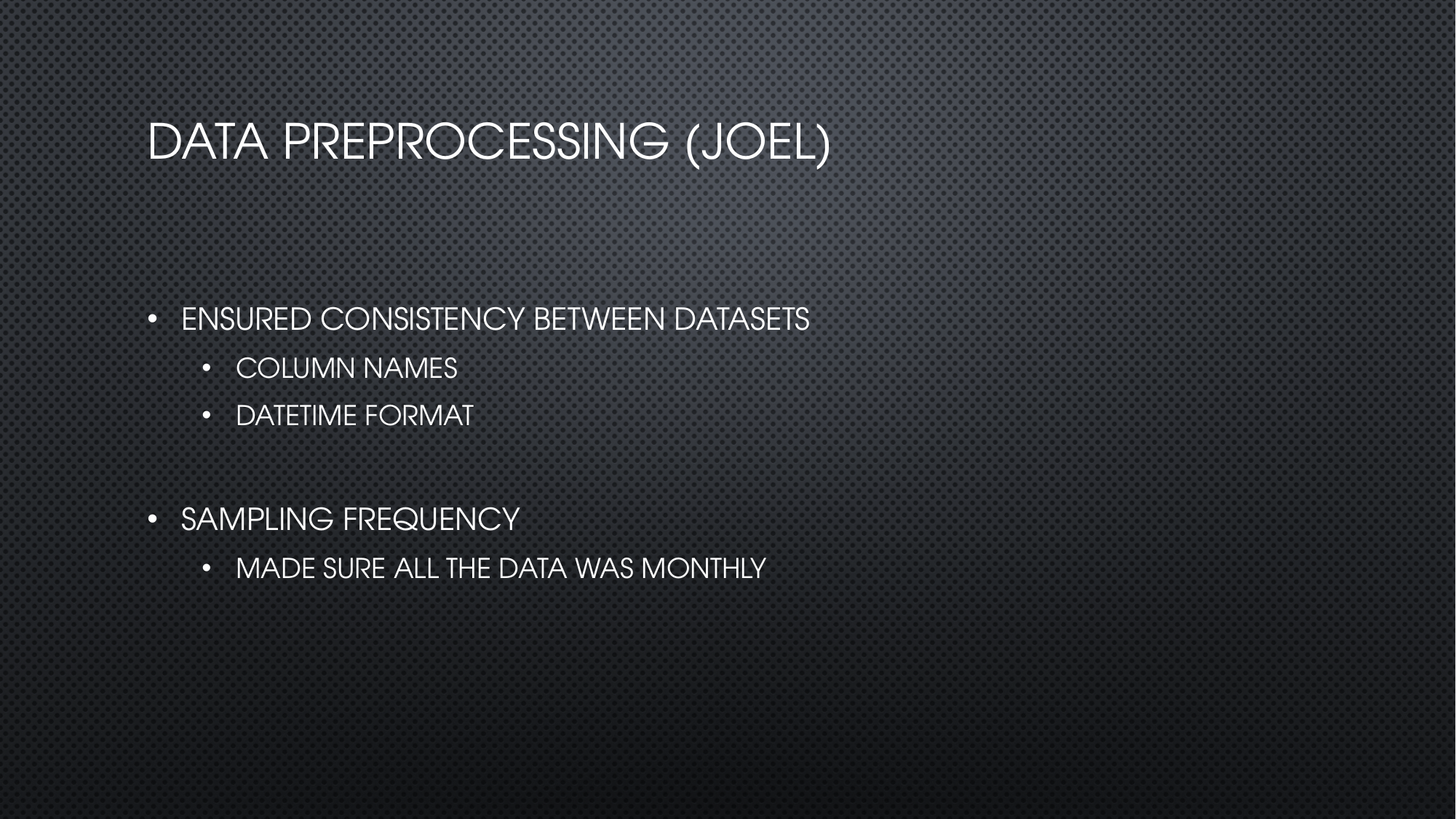

# Data preprocessing (JoeL)
Ensured consistency between datasets
Column names
Datetime format

Sampling Frequency
Made sure all the data was monthly